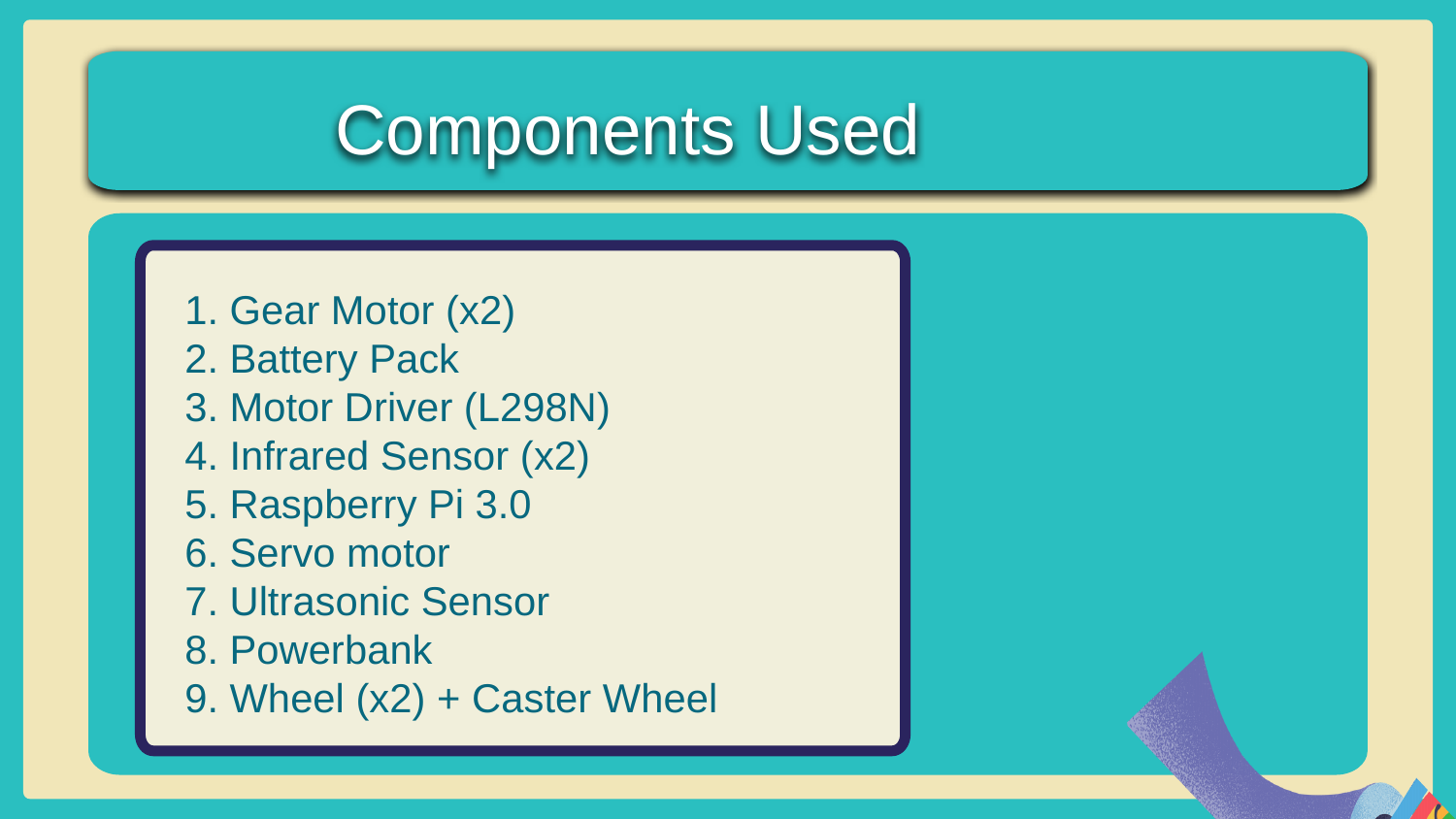

Components Used

1. Gear Motor (x2)
2. Battery Pack
3. Motor Driver (L298N)
4. Infrared Sensor (x2)
5. Raspberry Pi 3.0
6. Servo motor
7. Ultrasonic Sensor
8. Powerbank
9. Wheel (x2) + Caster Wheel